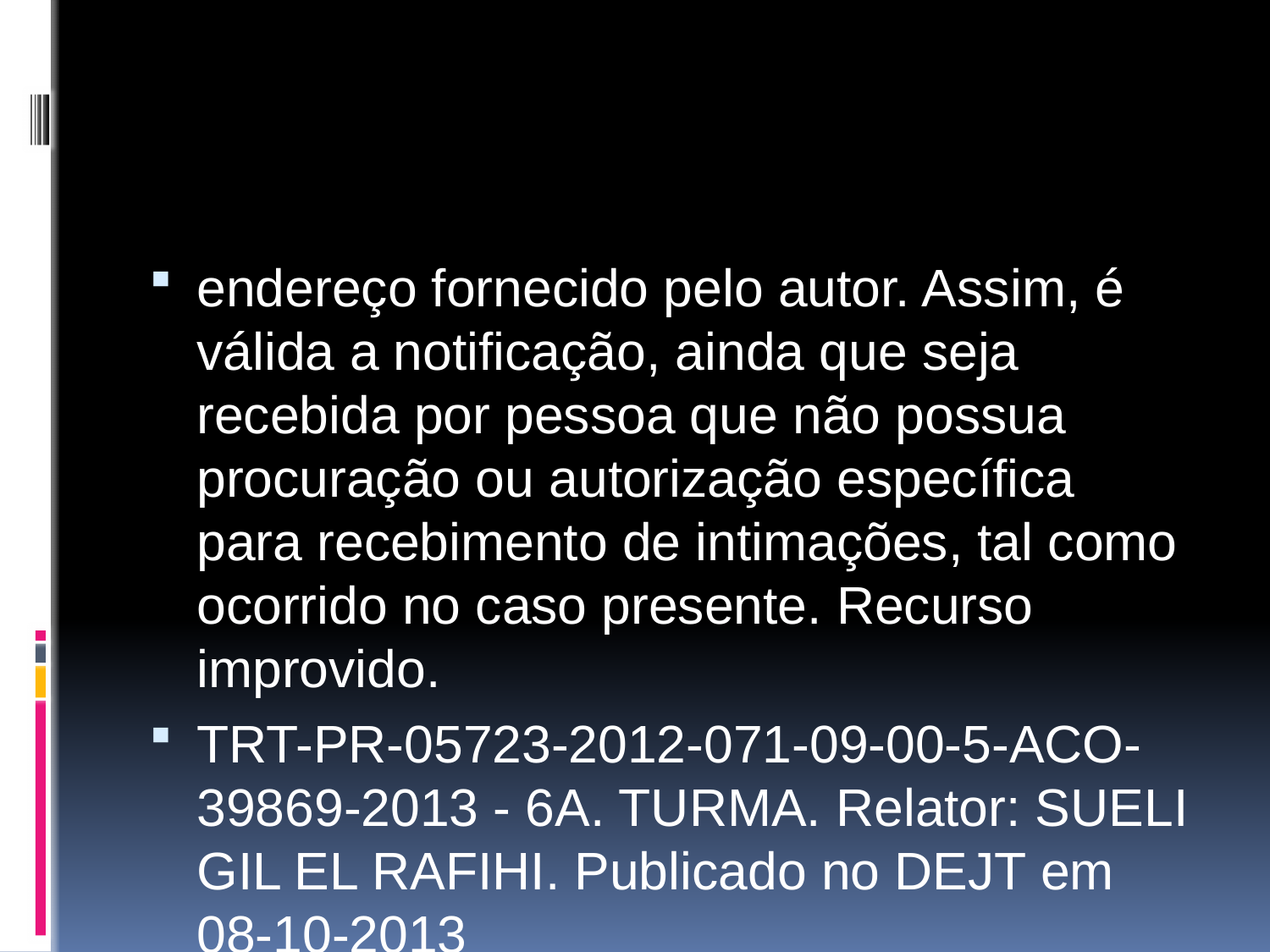

#
endereço fornecido pelo autor. Assim, é válida a notificação, ainda que seja recebida por pessoa que não possua procuração ou autorização específica para recebimento de intimações, tal como ocorrido no caso presente. Recurso improvido.
TRT-PR-05723-2012-071-09-00-5-ACO-39869-2013 - 6A. TURMA. Relator: SUELI GIL EL RAFIHI. Publicado no DEJT em 08-10-2013